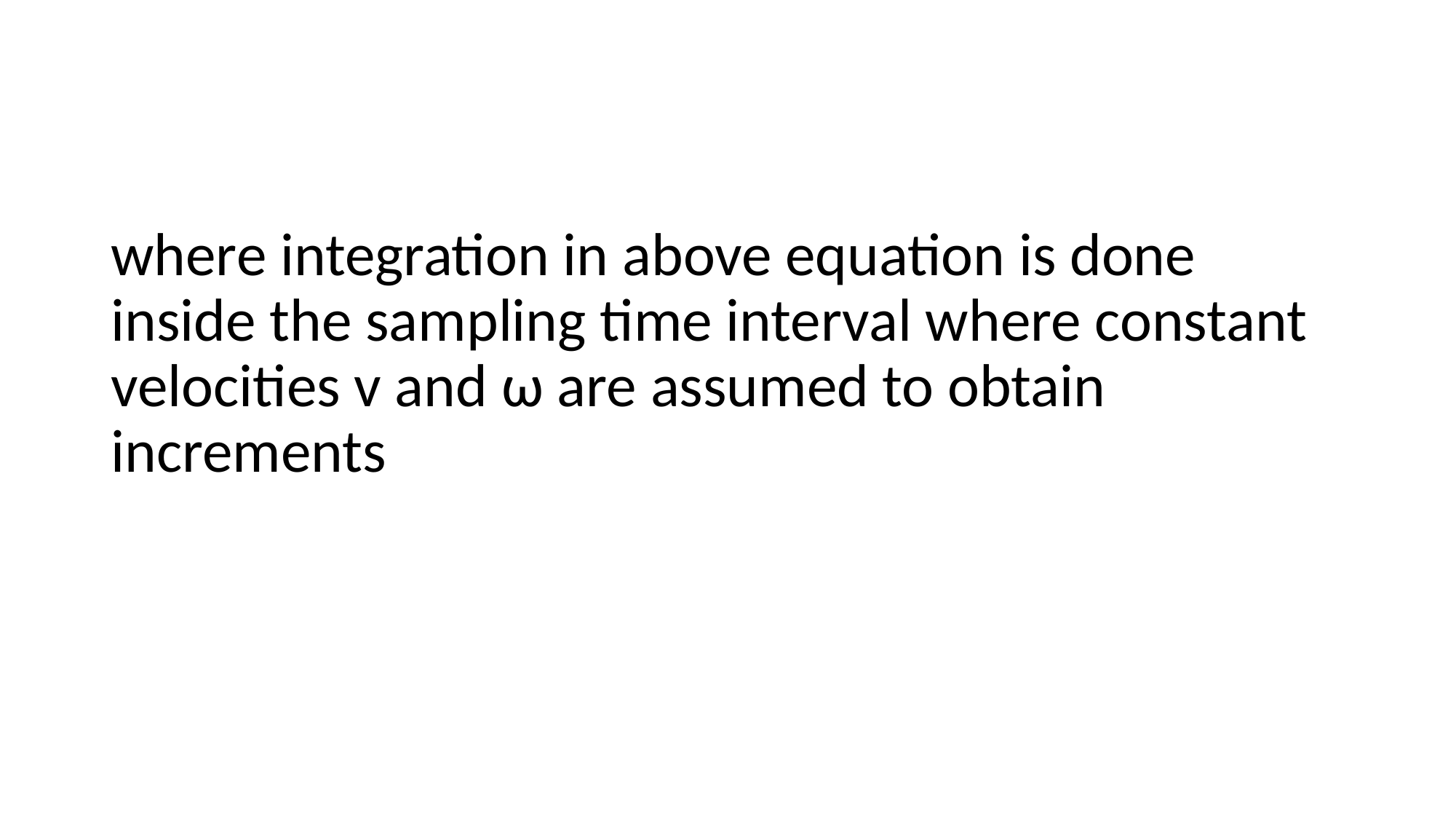

#
where integration in above equation is done inside the sampling time interval where constant velocities v and ω are assumed to obtain increments